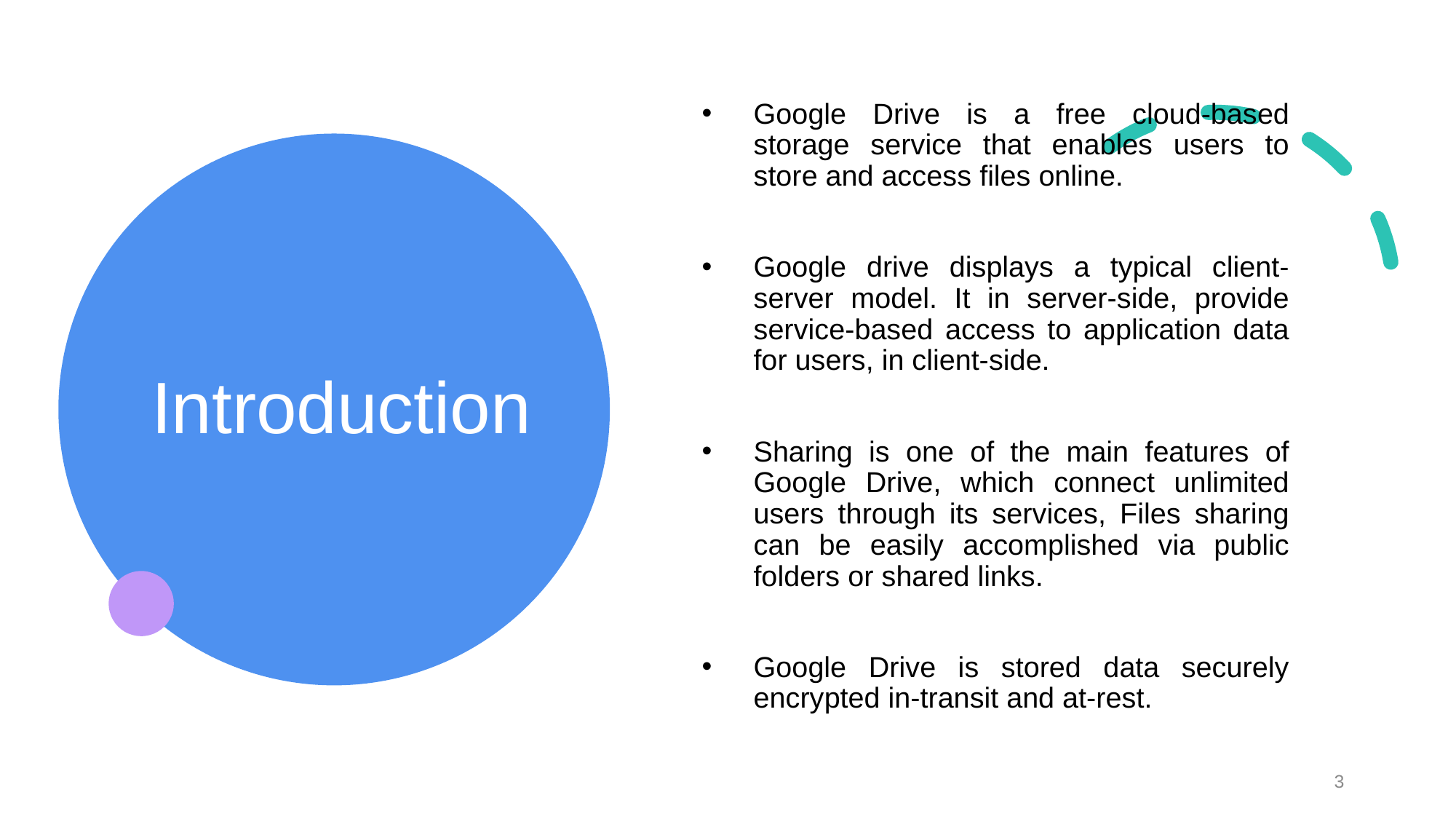

Google Drive is a free cloud-based storage service that enables users to store and access files online.

Google drive displays a typical client-server model. It in server-side, provide service-based access to application data for users, in client-side.

Sharing is one of the main features of Google Drive, which connect unlimited users through its services, Files sharing can be easily accomplished via public folders or shared links.

Google Drive is stored data securely encrypted in-transit and at-rest.
# Introduction
3